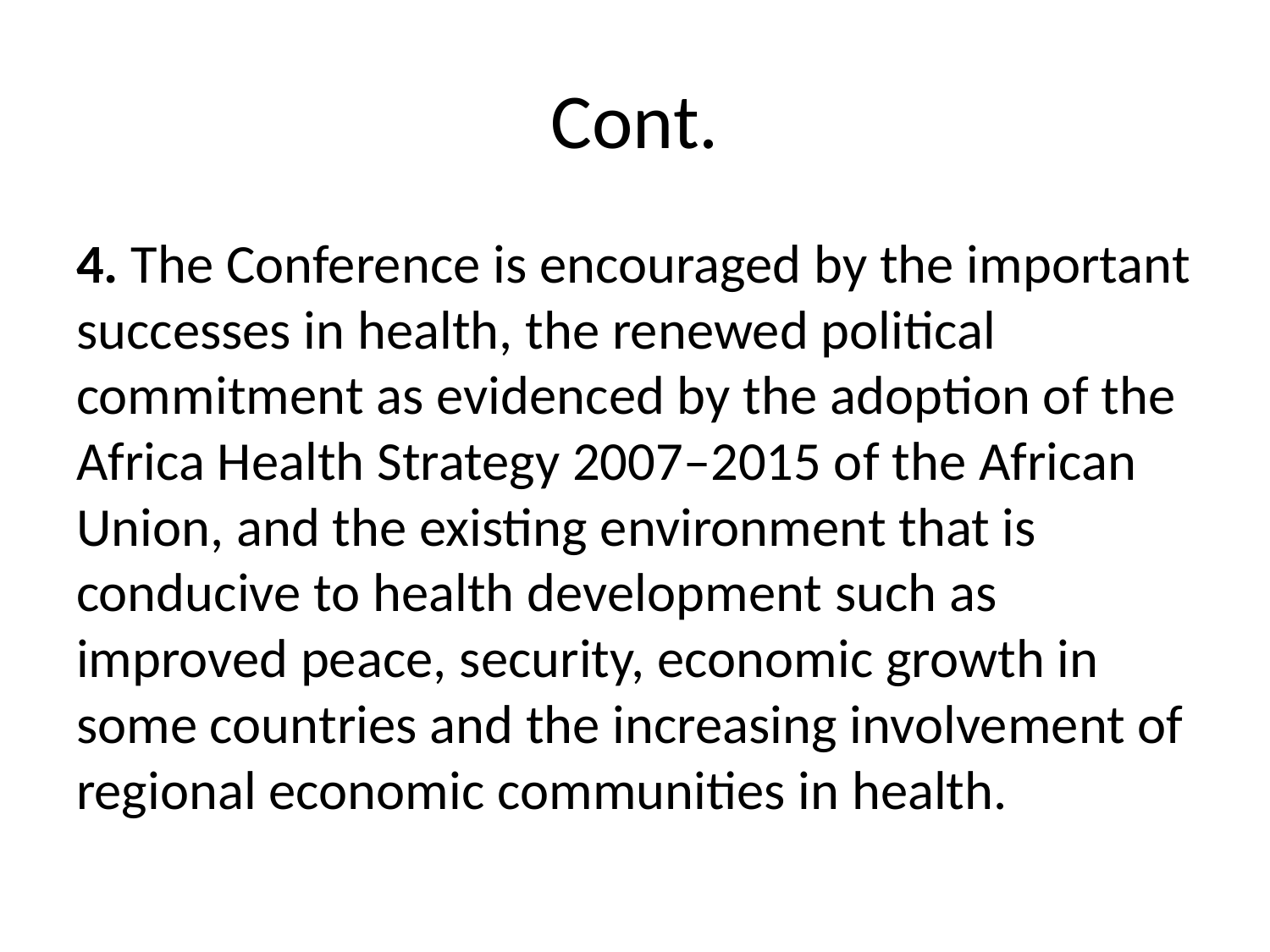

# Cont.
4. The Conference is encouraged by the important successes in health, the renewed political commitment as evidenced by the adoption of the Africa Health Strategy 2007–2015 of the African Union, and the existing environment that is conducive to health development such as improved peace, security, economic growth in some countries and the increasing involvement of regional economic communities in health.